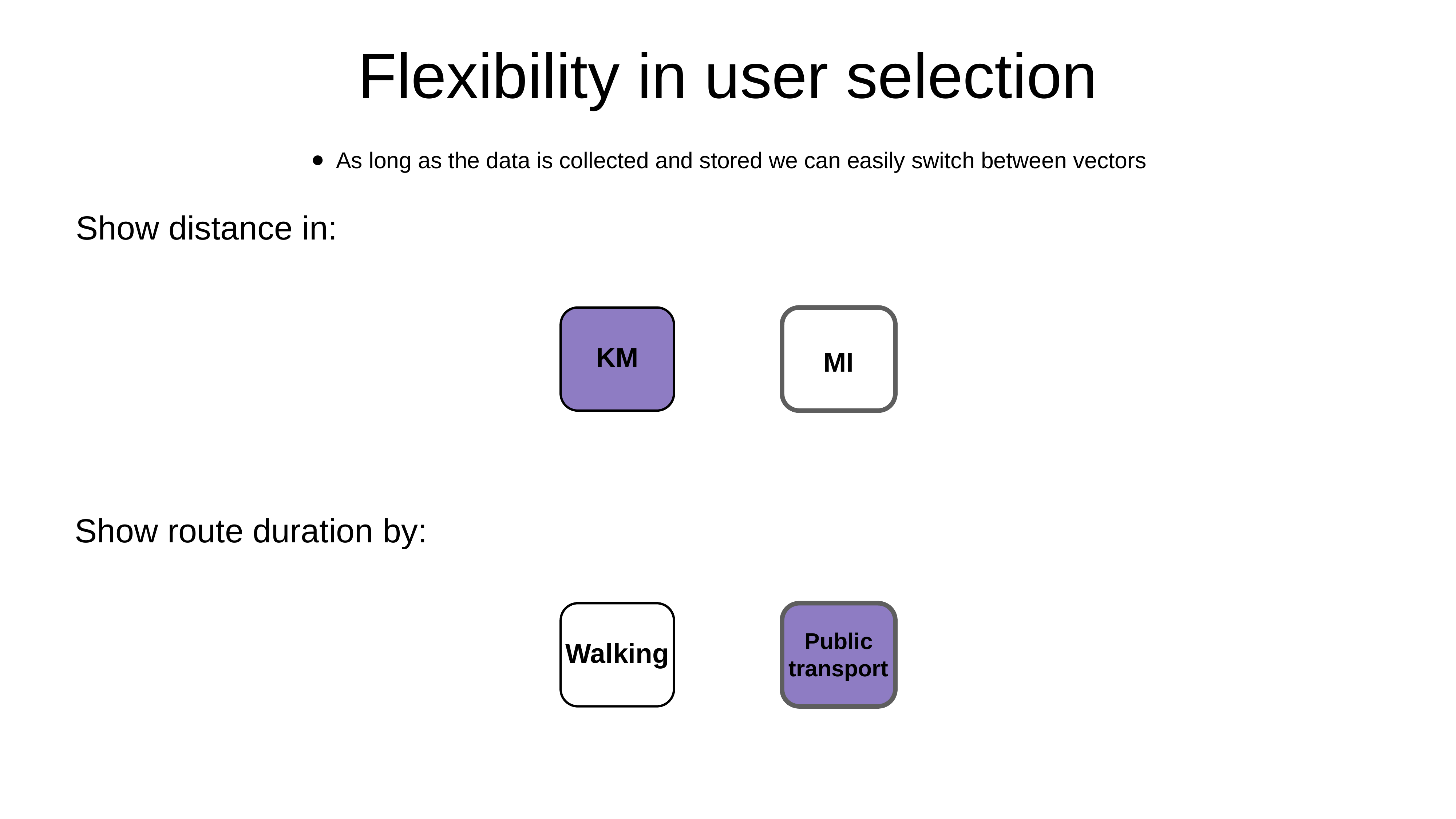

# Flexibility in user selection
As long as the data is collected and stored we can easily switch between vectors
Show distance in:

KM

MI
Show route duration by:

Walking

Public
transport